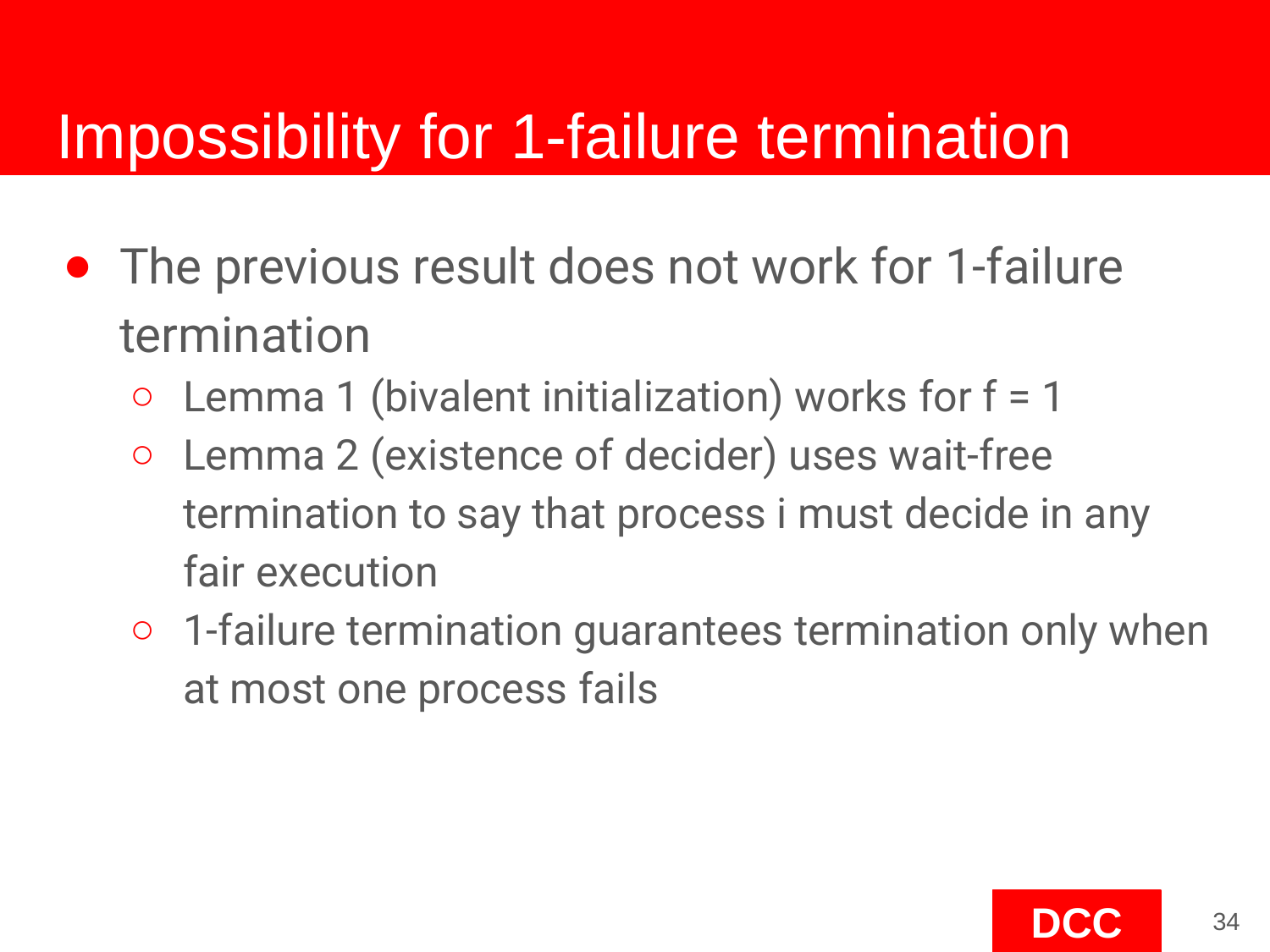

# Impossibility for 1-failure termination
The previous result does not work for 1-failure termination
Lemma 1 (bivalent initialization) works for f = 1
Lemma 2 (existence of decider) uses wait-free termination to say that process i must decide in any fair execution
1-failure termination guarantees termination only when at most one process fails
34